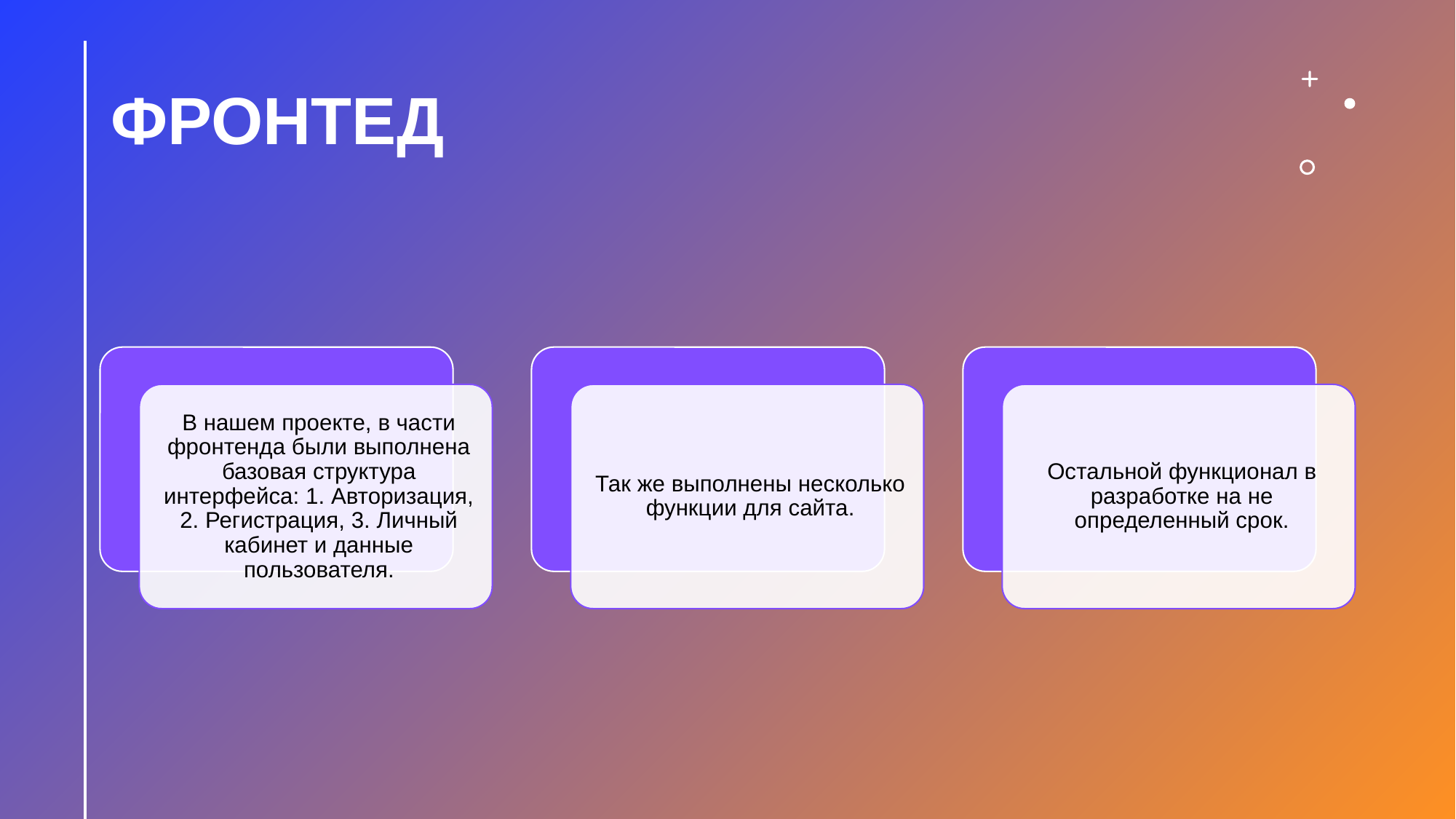

# ФРонтед

В нашем проекте, в части фронтенда были выполнена базовая структура интерфейса: 1. Авторизация, 2. Регистрация, 3. Личный кабинет и данные пользователя.
Так же выполнены несколько функции для сайта.
Остальной функционал в разработке на не определенный срок.